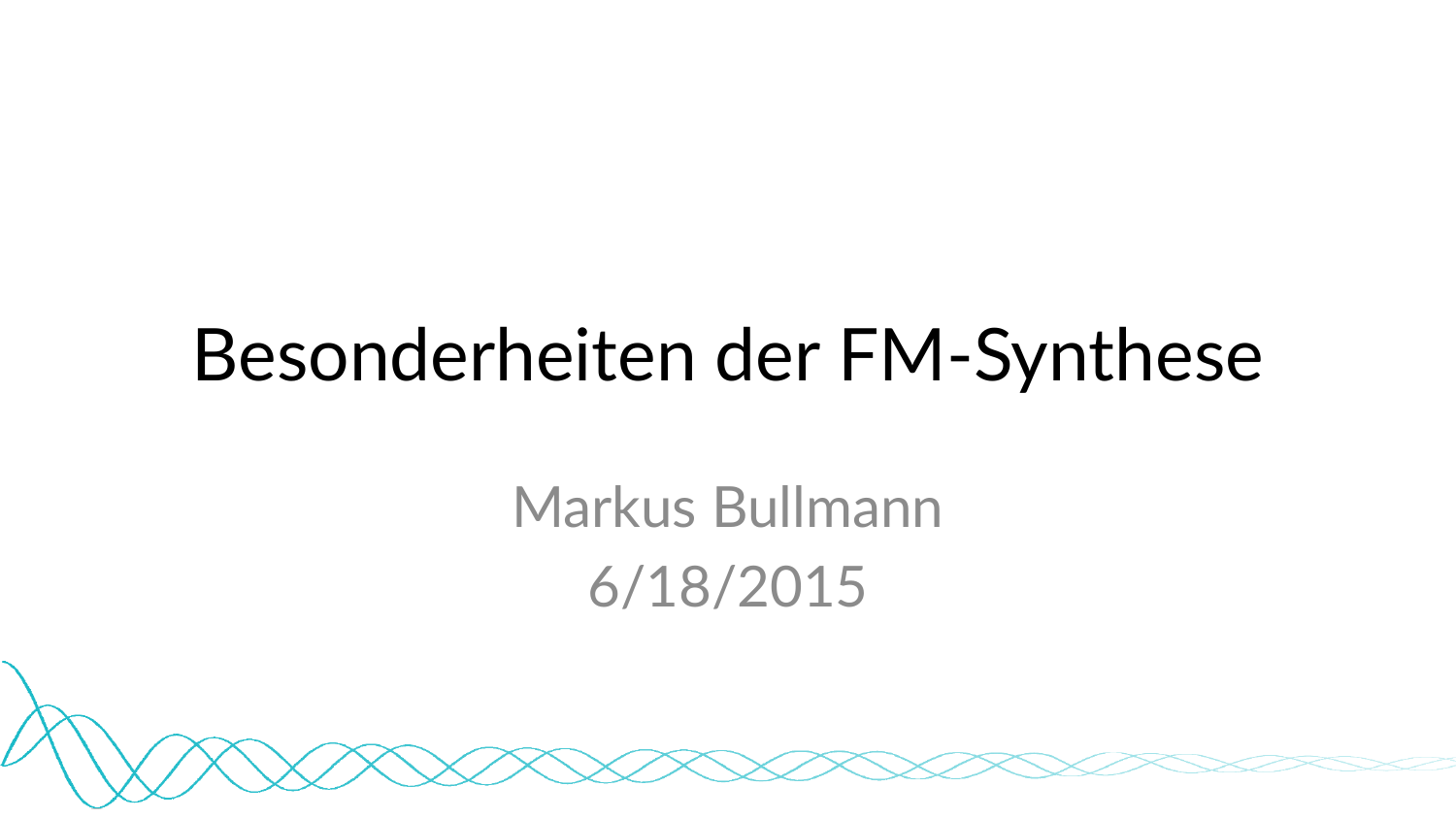

# Besonderheiten der FM-Synthese
Markus Bullmann
6/18/2015